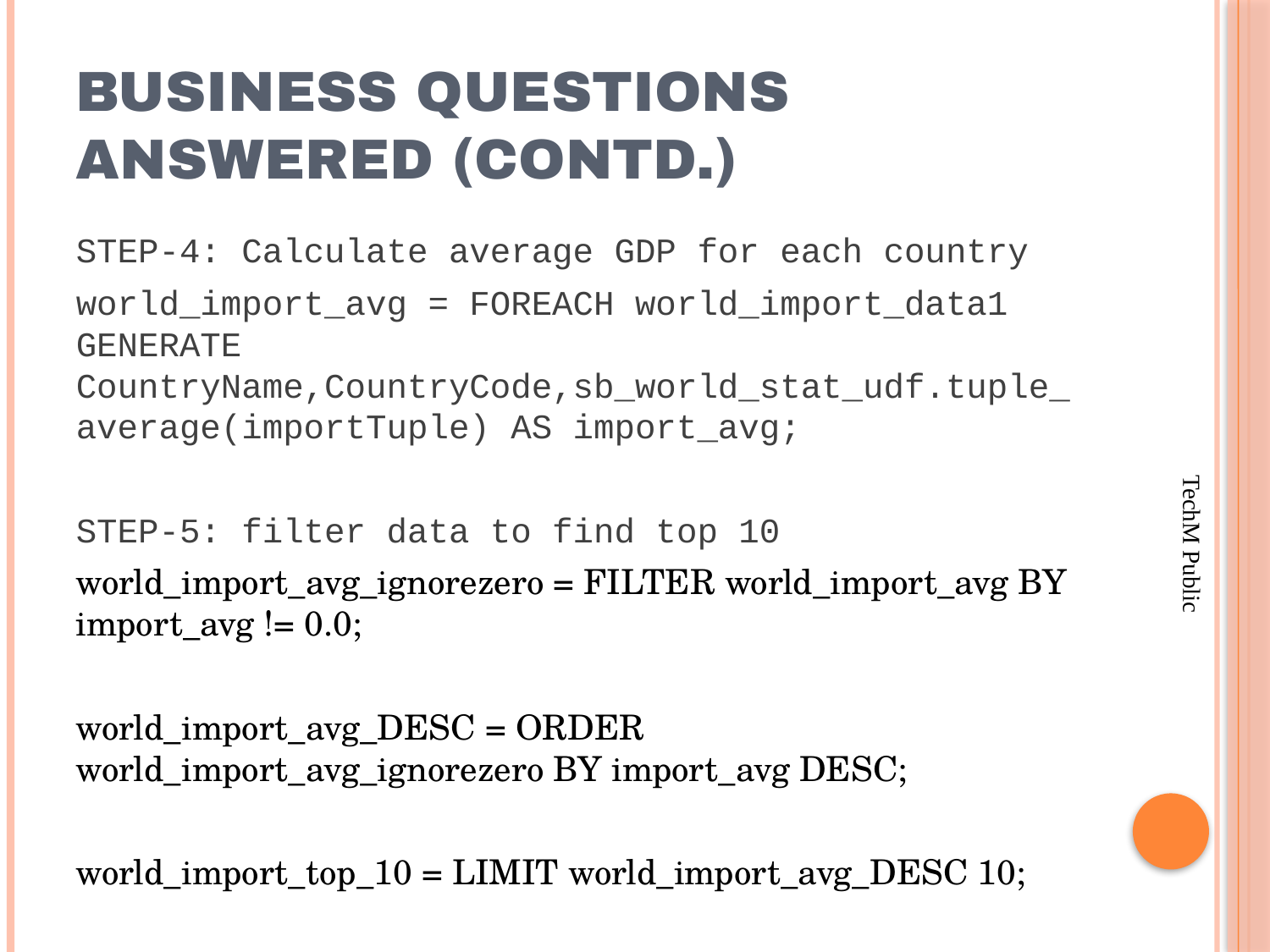

# Business Questions Answered (contd.)
STEP-4: Calculate average GDP for each country
world_import_avg = FOREACH world_import_data1 GENERATE CountryName,CountryCode,sb_world_stat_udf.tuple_average(importTuple) AS import_avg;

STEP-5: filter data to find top 10
world_import_avg_ignorezero = FILTER world_import_avg BY import_avg != 0.0;

world_import_avg_DESC = ORDER world_import_avg_ignorezero BY import_avg DESC;

world_import_top_10 = LIMIT world_import_avg_DESC 10;

TechM Public